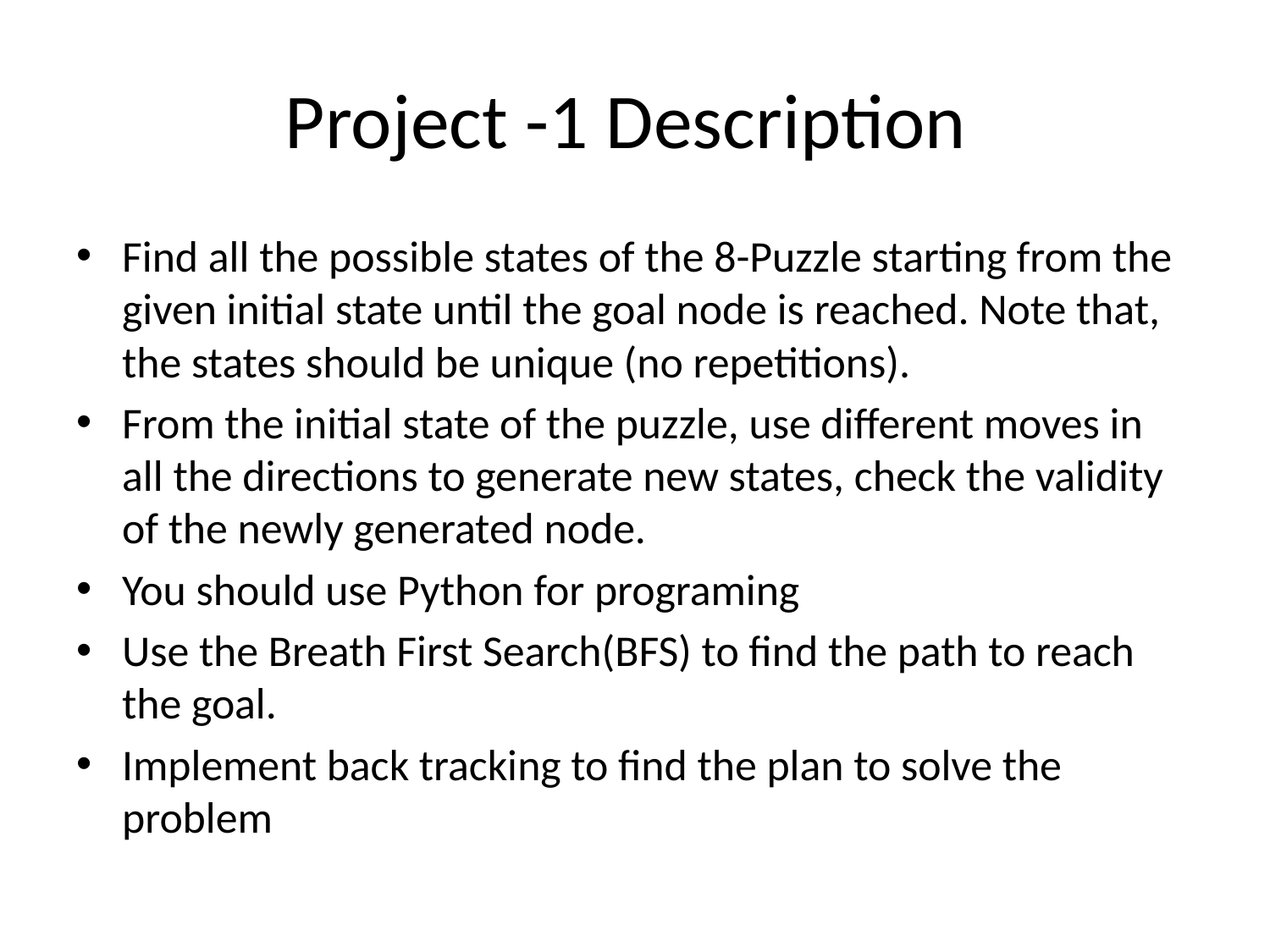

# Project -1 Description
Find all the possible states of the 8-Puzzle starting from the given initial state until the goal node is reached. Note that, the states should be unique (no repetitions).
From the initial state of the puzzle, use different moves in all the directions to generate new states, check the validity of the newly generated node.
You should use Python for programing
Use the Breath First Search(BFS) to find the path to reach the goal.
Implement back tracking to find the plan to solve the problem